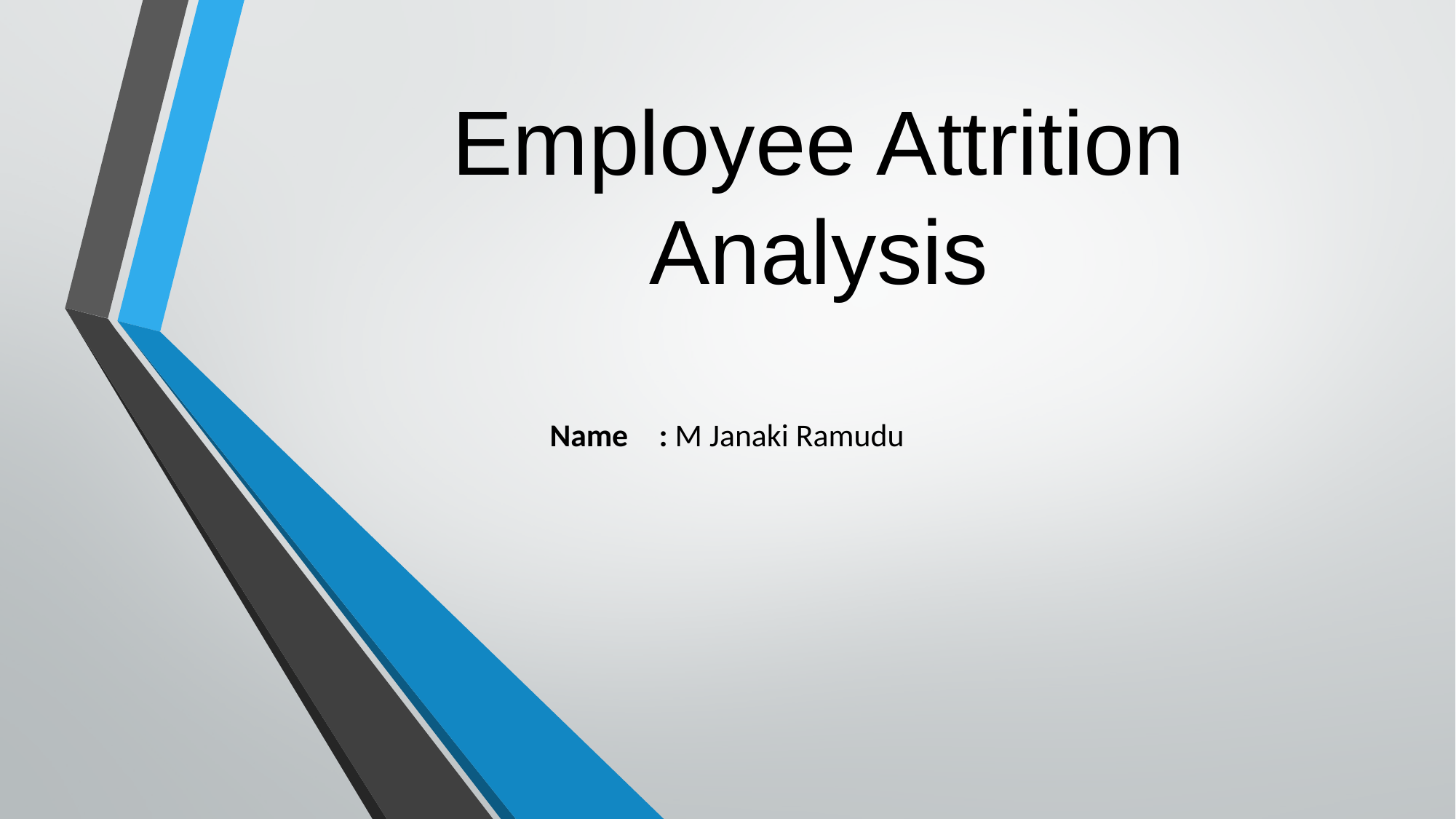

# Employee Attrition Analysis
Name 	: M Janaki Ramudu